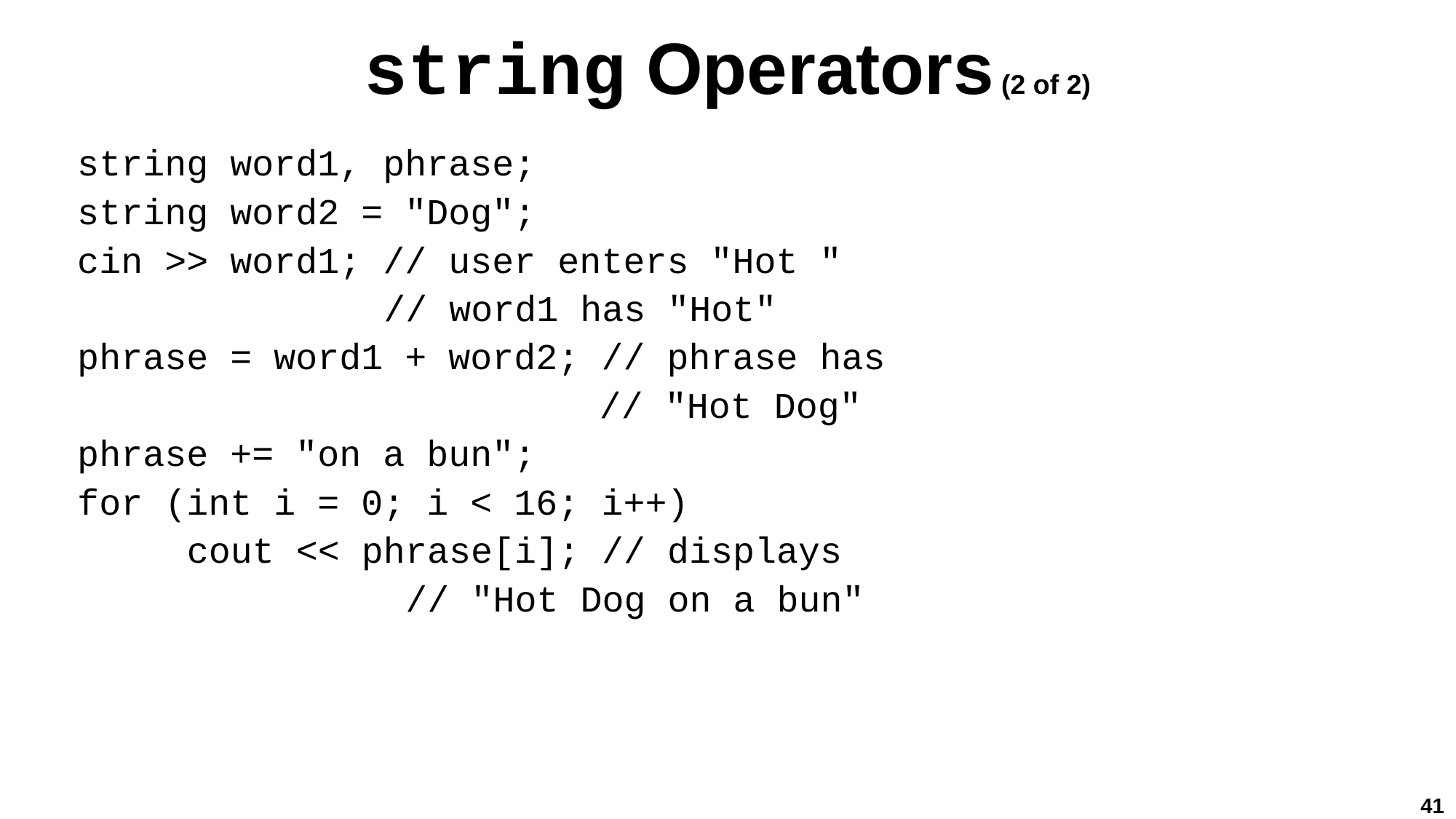

# string Operators (2 of 2)
string word1, phrase;
string word2 = "Dog";
cin >> word1; // user enters "Hot "
// word1 has "Hot"
phrase = word1 + word2; // phrase has
// "Hot Dog"
phrase += "on a bun";
for (int i = 0; i < 16; i++)
cout << phrase[i]; // displays
// "Hot Dog on a bun"
41